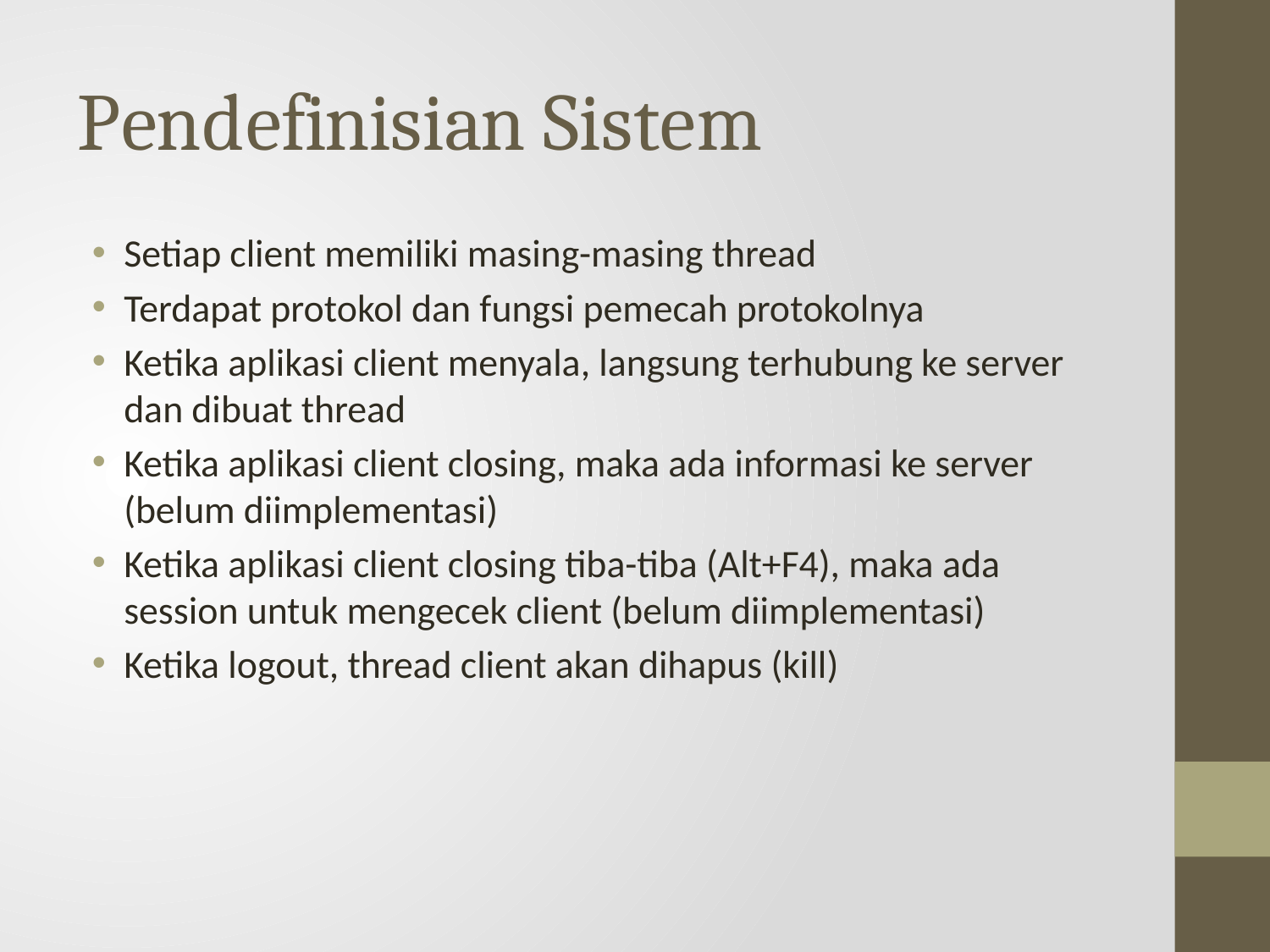

# Pendefinisian Sistem
Setiap client memiliki masing-masing thread
Terdapat protokol dan fungsi pemecah protokolnya
Ketika aplikasi client menyala, langsung terhubung ke server dan dibuat thread
Ketika aplikasi client closing, maka ada informasi ke server (belum diimplementasi)
Ketika aplikasi client closing tiba-tiba (Alt+F4), maka ada session untuk mengecek client (belum diimplementasi)
Ketika logout, thread client akan dihapus (kill)